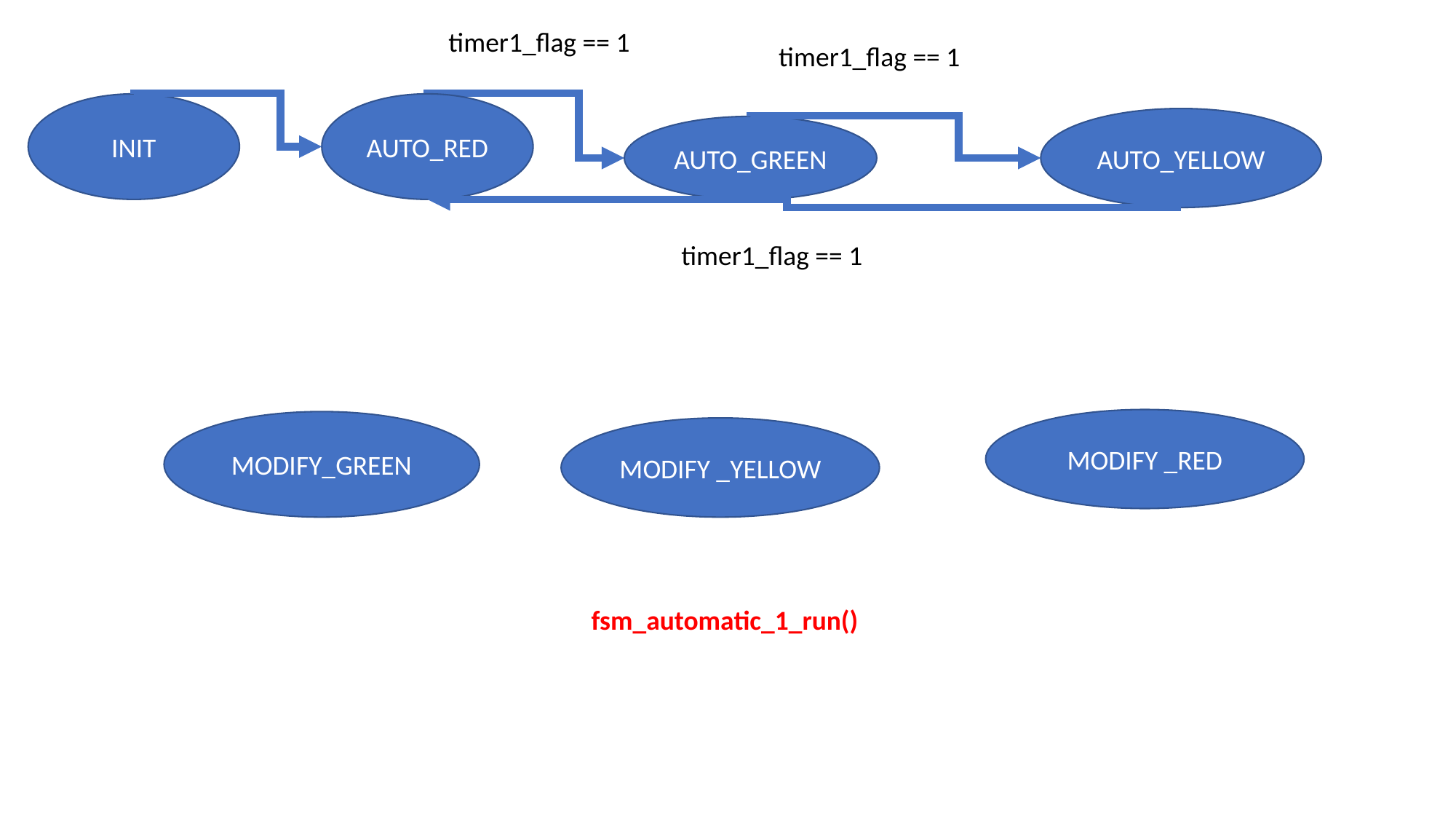

timer1_flag == 1
timer1_flag == 1
INIT
AUTO_RED
AUTO_YELLOW
AUTO_GREEN
timer1_flag == 1
MODIFY _RED
MODIFY_GREEN
MODIFY _YELLOW
fsm_automatic_1_run()